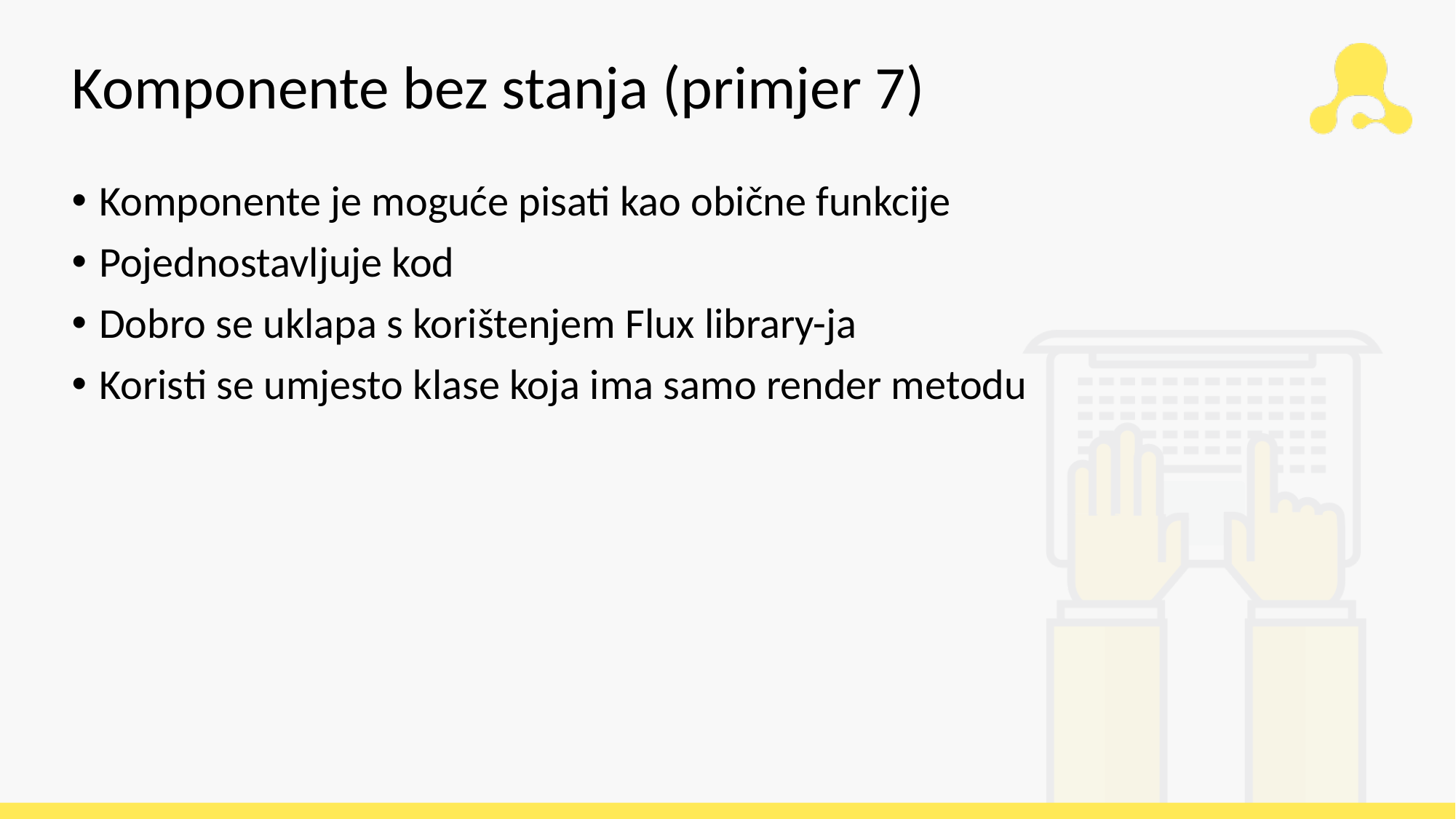

# Komponente bez stanja (primjer 7)
Komponente je moguće pisati kao obične funkcije
Pojednostavljuje kod
Dobro se uklapa s korištenjem Flux library-ja
Koristi se umjesto klase koja ima samo render metodu